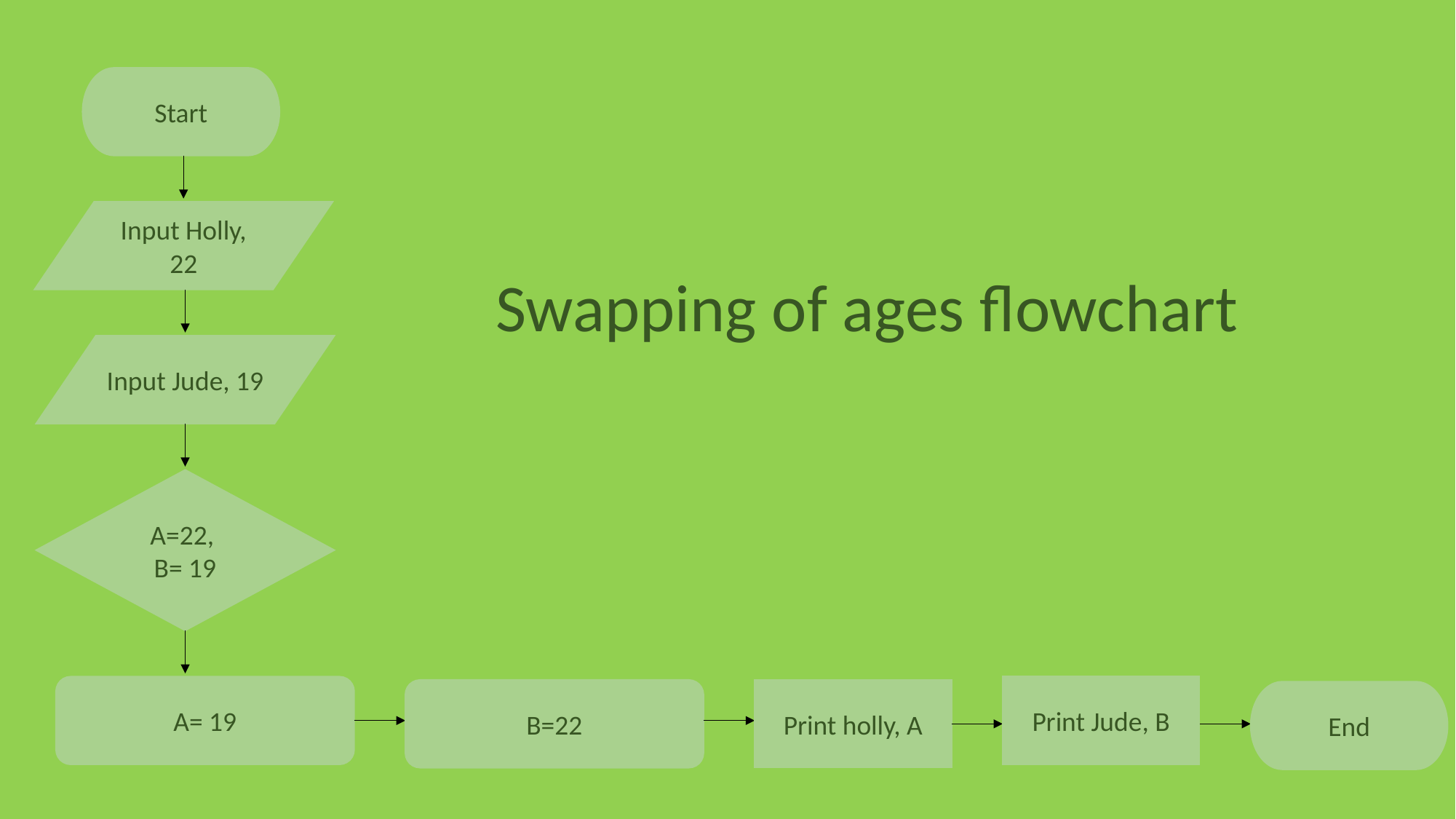

Start
Input Holly, 22
# Swapping of ages flowchart
Input Jude, 19
A=22,
B= 19
Print Jude, B
A= 19
B=22
Print holly, A
End